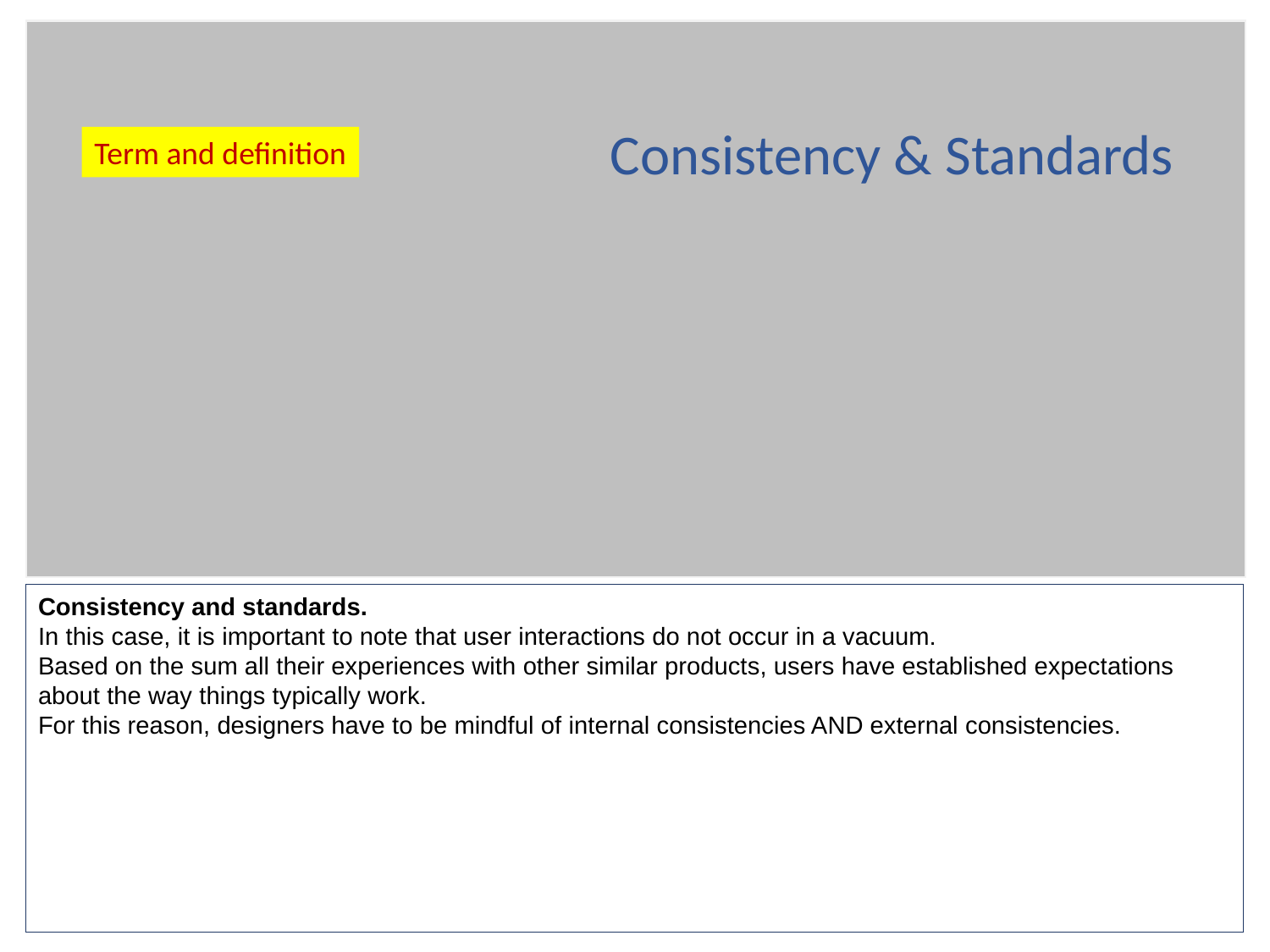

Consistency & Standards
Term and definition
Consistency and standards.
In this case, it is important to note that user interactions do not occur in a vacuum.
Based on the sum all their experiences with other similar products, users have established expectations about the way things typically work.
For this reason, designers have to be mindful of internal consistencies AND external consistencies.